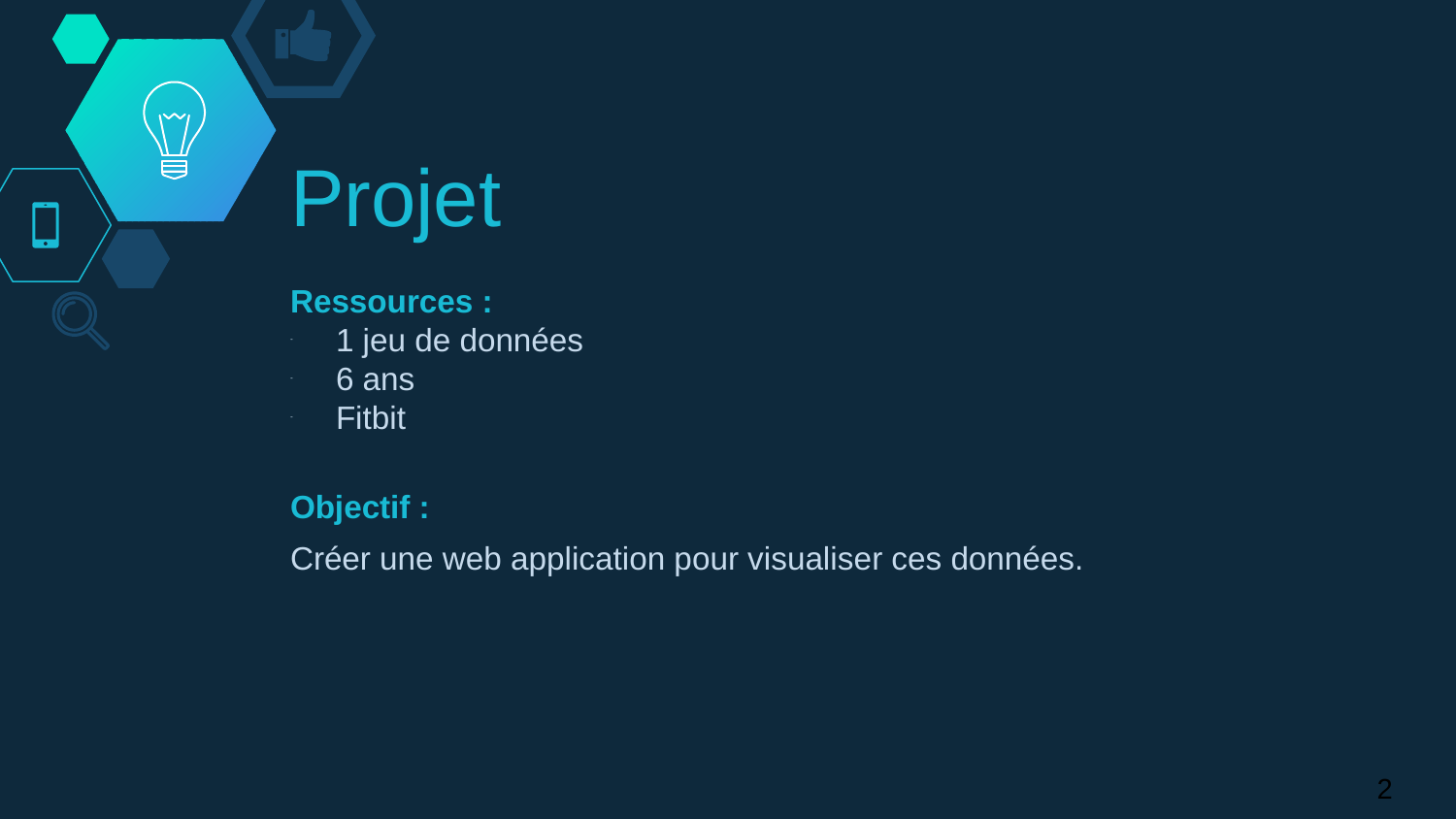

# Projet
Ressources :
1 jeu de données
6 ans
Fitbit

Objectif :
Créer une web application pour visualiser ces données.

2